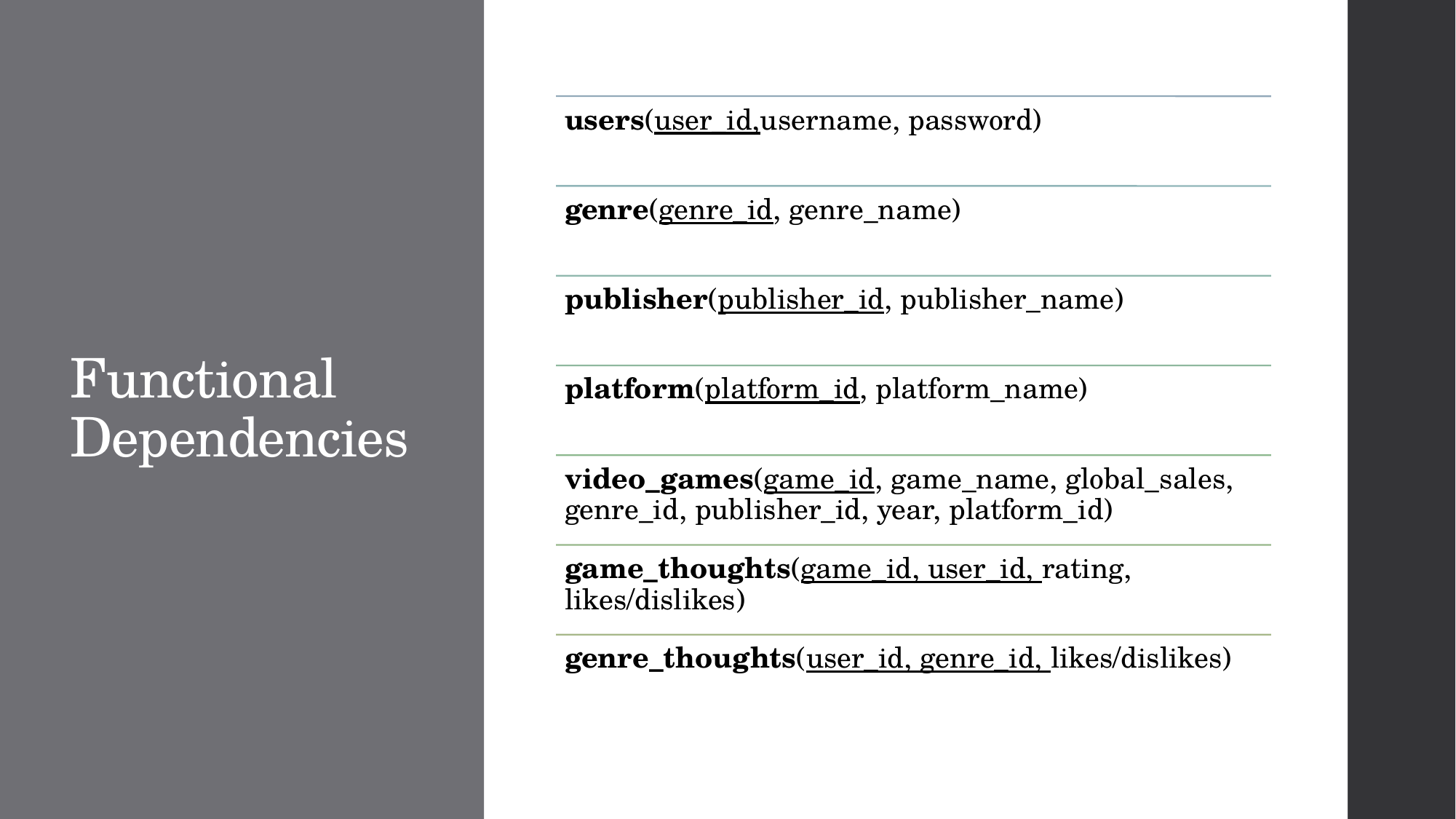

users(user_id,username, password)
genre(genre_id, genre_name)
publisher(publisher_id, publisher_name)
platform(platform_id, platform_name)
video_games(game_id, game_name, global_sales, genre_id, publisher_id, year, platform_id)
game_thoughts(game_id, user_id, rating, likes/dislikes)
genre_thoughts(user_id, genre_id, likes/dislikes)
# Functional Dependencies